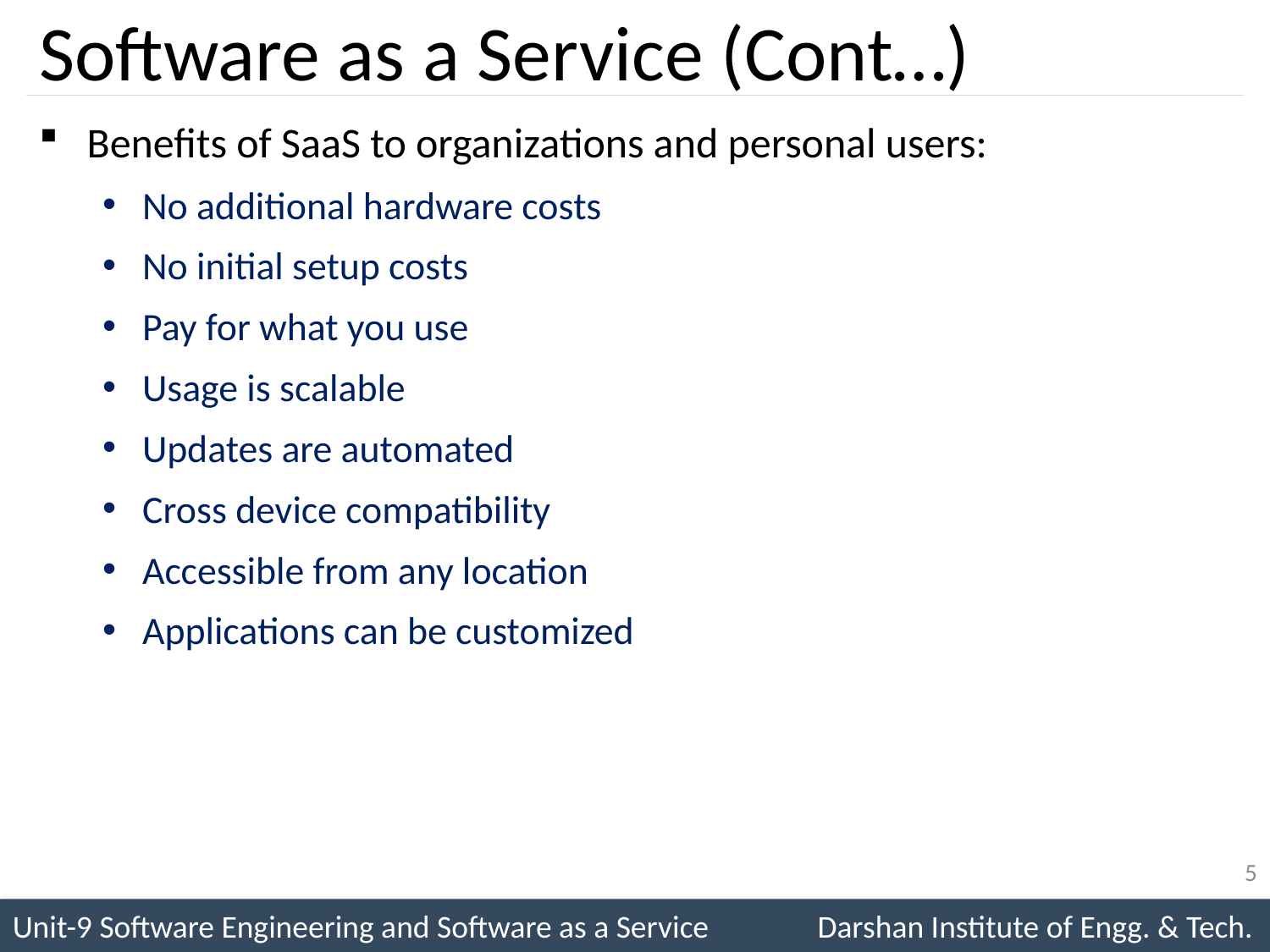

# Software as a Service (Cont…)
Benefits of SaaS to organizations and personal users:
No additional hardware costs
No initial setup costs
Pay for what you use
Usage is scalable
Updates are automated
Cross device compatibility
Accessible from any location
Applications can be customized
5